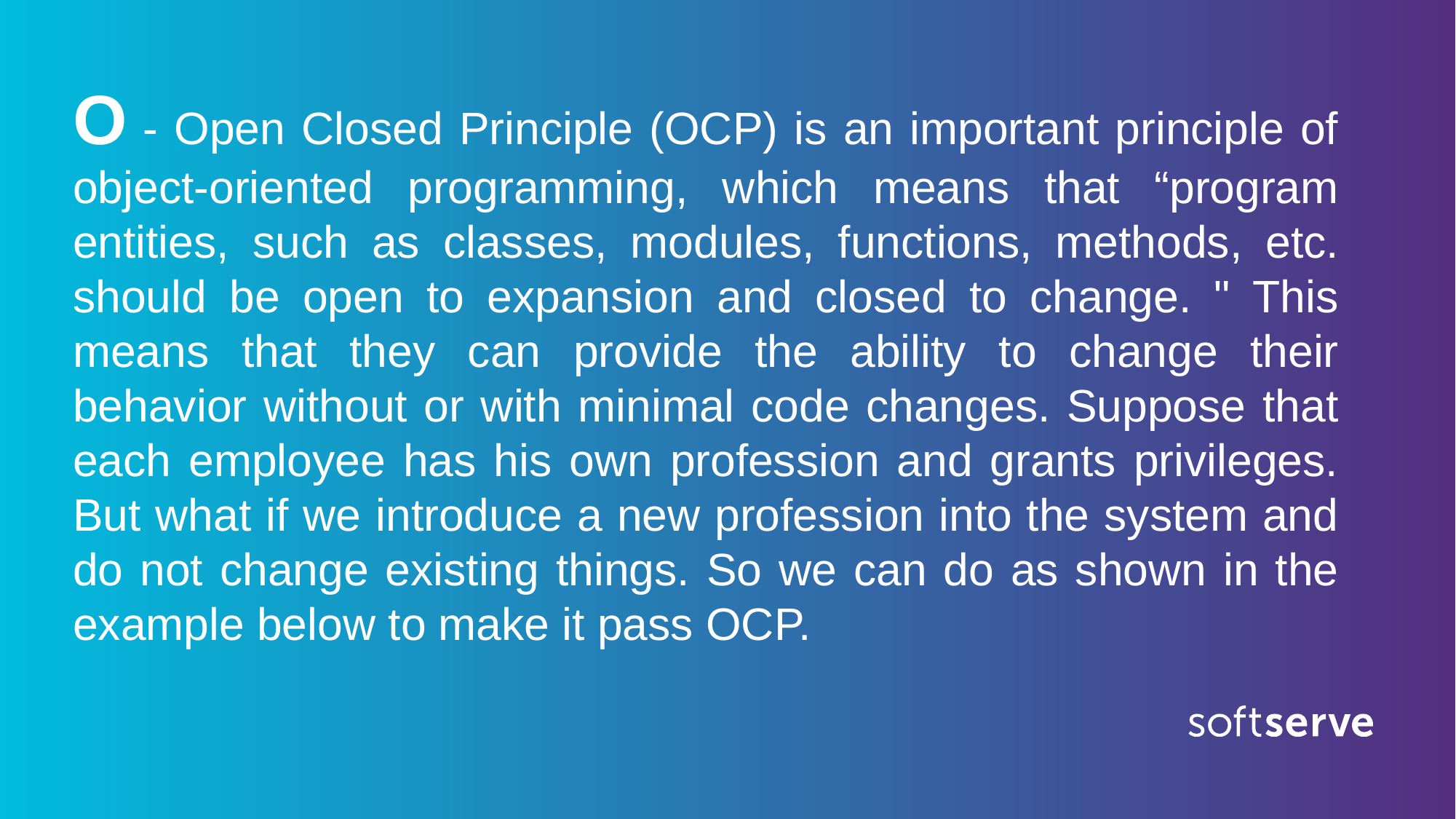

O - Open Closed Principle (OCP) is an important principle of object-oriented programming, which means that “program entities, such as classes, modules, functions, methods, etc. should be open to expansion and closed to change. " This means that they can provide the ability to change their behavior without or with minimal code changes. Suppose that each employee has his own profession and grants privileges. But what if we introduce a new profession into the system and do not change existing things. So we can do as shown in the example below to make it pass OCP.